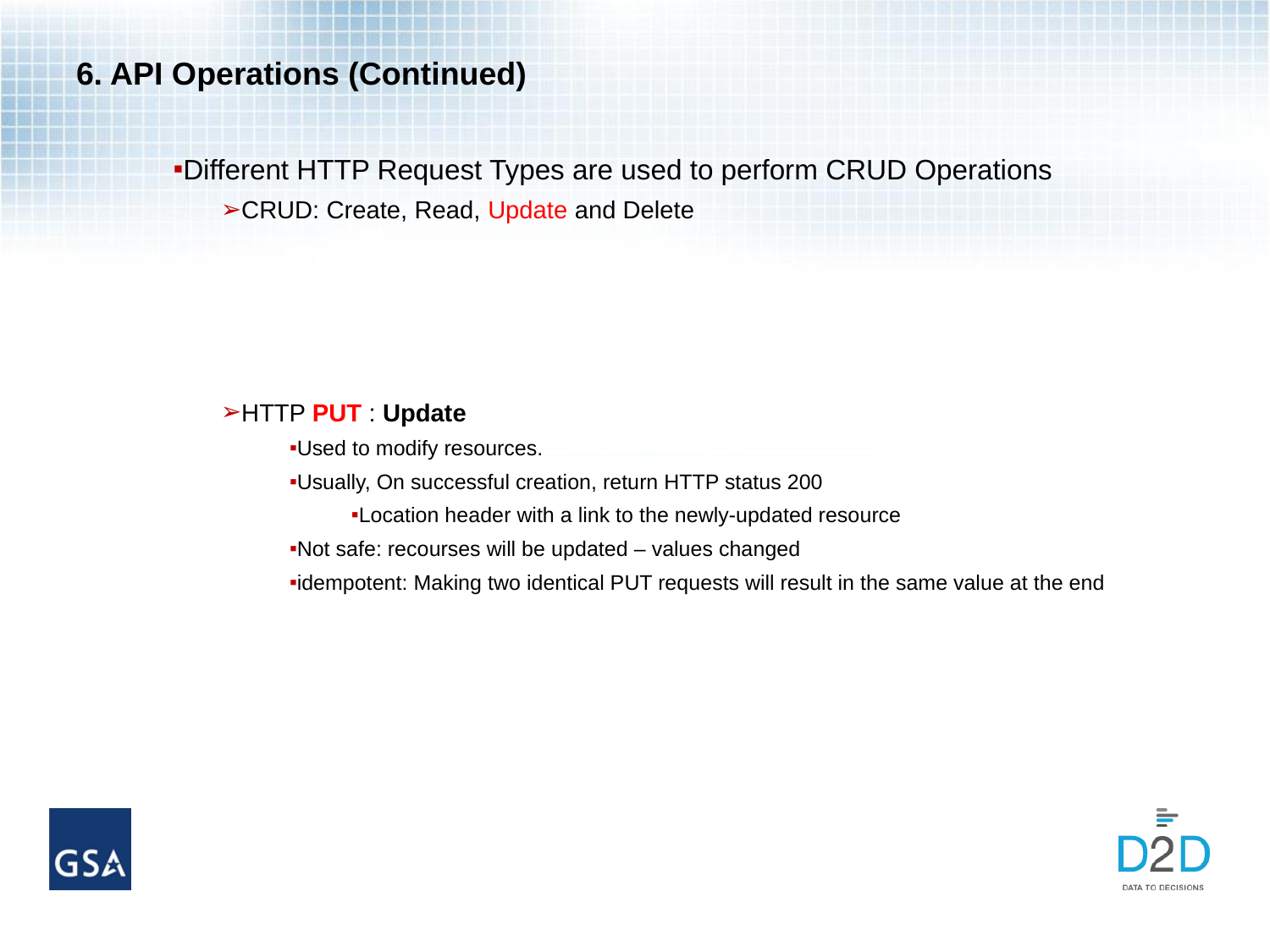

# 6. API Operations (Continued)
Different HTTP Request Types are used to perform CRUD Operations
CRUD: Create, Read, Update and Delete

HTTP PUT : Update
Used to modify resources.
Usually, On successful creation, return HTTP status 200
Location header with a link to the newly-updated resource
Not safe: recourses will be updated – values changed
idempotent: Making two identical PUT requests will result in the same value at the end